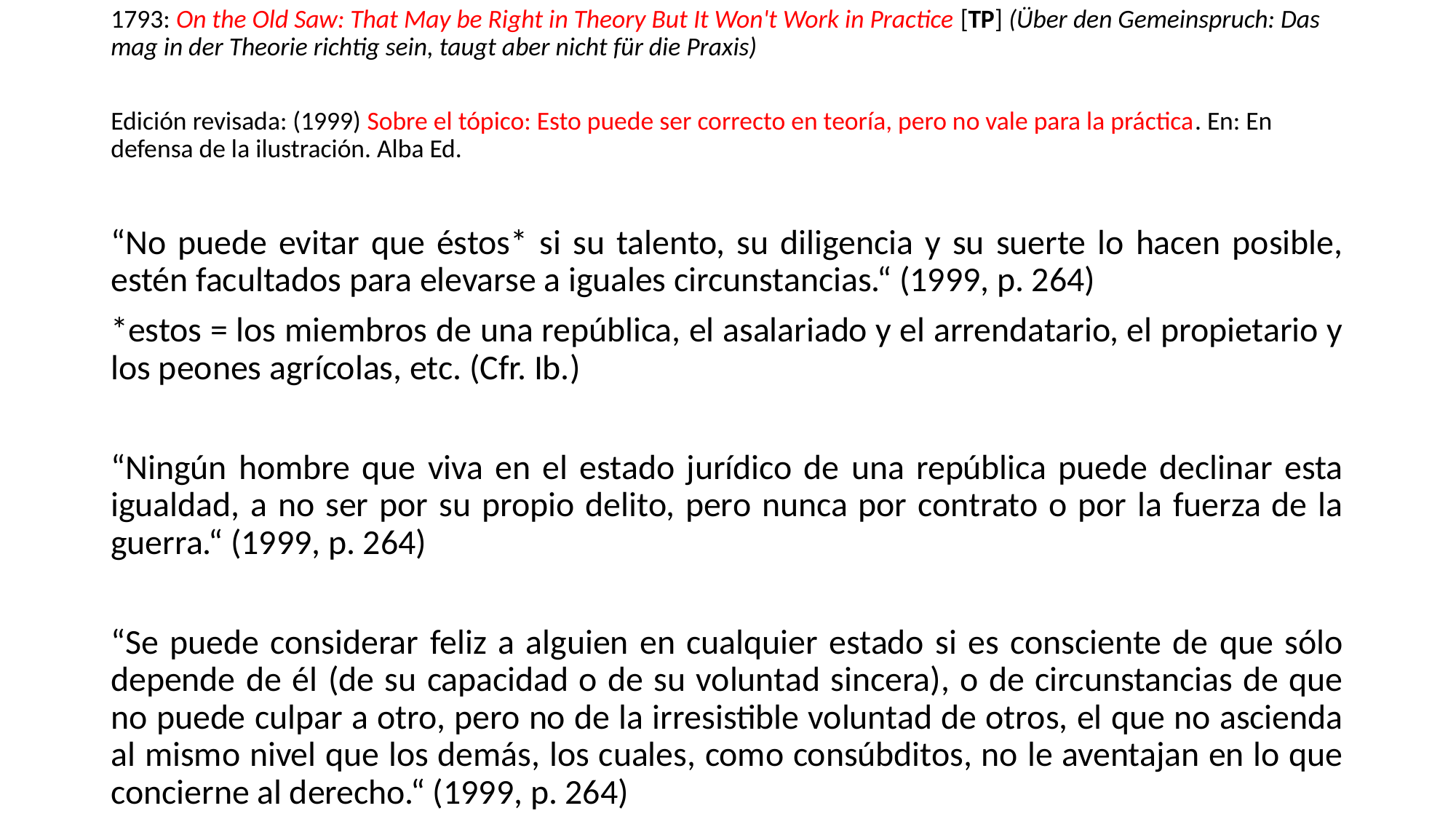

1793: On the Old Saw: That May be Right in Theory But It Won't Work in Practice [TP] (Über den Gemeinspruch: Das mag in der Theorie richtig sein, taugt aber nicht für die Praxis)

Edición revisada: (1999) Sobre el tópico: Esto puede ser correcto en teoría, pero no vale para la práctica. En: En defensa de la ilustración. Alba Ed.

“No puede evitar que éstos* si su talento, su diligencia y su suerte lo hacen posible, estén facultados para elevarse a iguales circunstancias.“ (1999, p. 264)
*estos = los miembros de una república, el asalariado y el arrendatario, el propietario y los peones agrícolas, etc. (Cfr. Ib.)

“Ningún hombre que viva en el estado jurídico de una república puede declinar esta igualdad, a no ser por su propio delito, pero nunca por contrato o por la fuerza de la guerra.“ (1999, p. 264)

“Se puede considerar feliz a alguien en cualquier estado si es consciente de que sólo depende de él (de su capacidad o de su voluntad sincera), o de circunstancias de que no puede culpar a otro, pero no de la irresistible voluntad de otros, el que no ascienda al mismo nivel que los demás, los cuales, como consúbditos, no le aventajan en lo que concierne al derecho.“ (1999, p. 264)